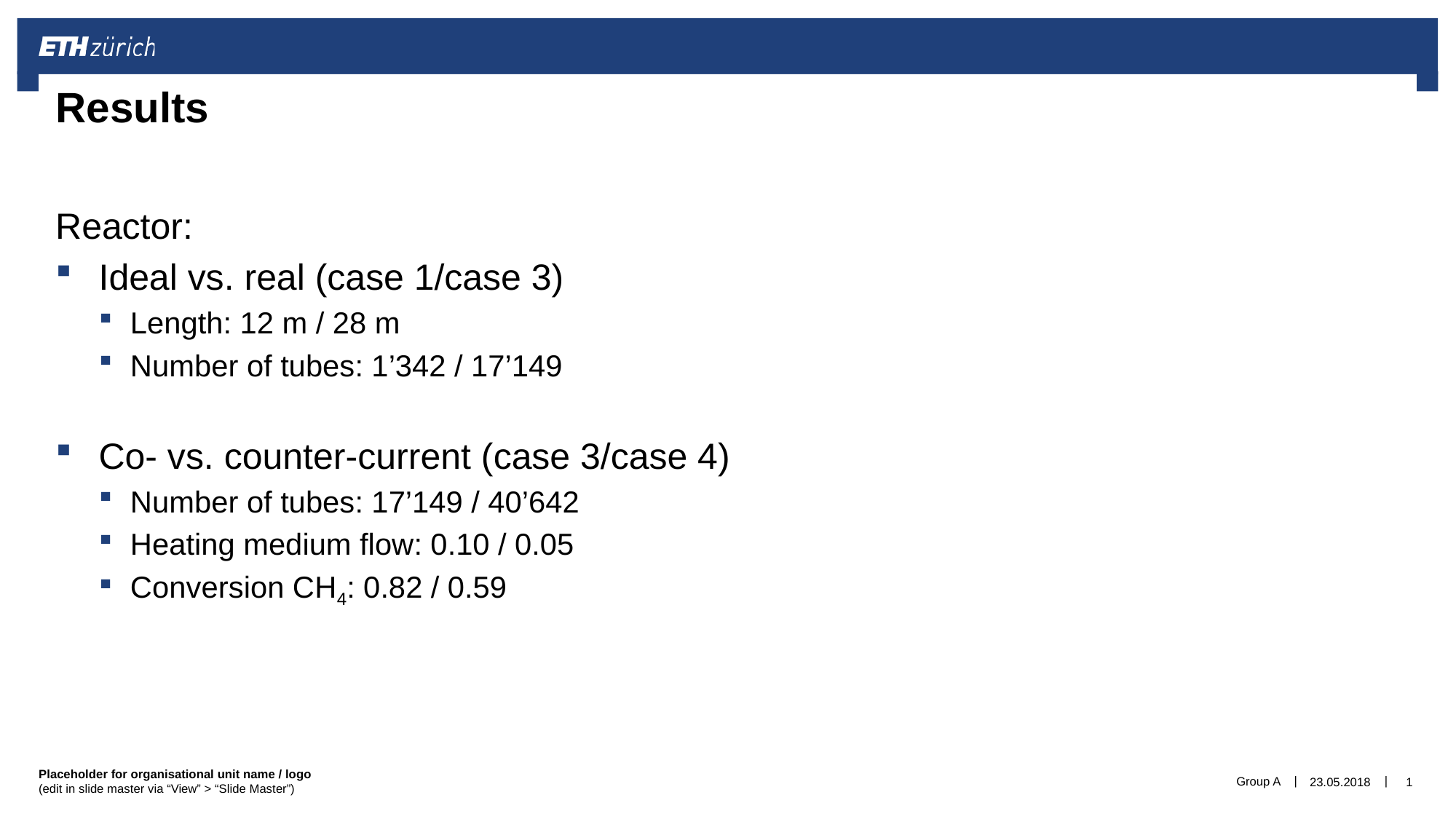

# Results

Reactor:
Ideal vs. real (case 1/case 3)
Length: 12 m / 28 m
Number of tubes: 1’342 / 17’149

Co- vs. counter-current (case 3/case 4)
Number of tubes: 17’149 / 40’642
Heating medium flow: 0.10 / 0.05
Conversion CH4: 0.82 / 0.59
Group A
23.05.2018
1